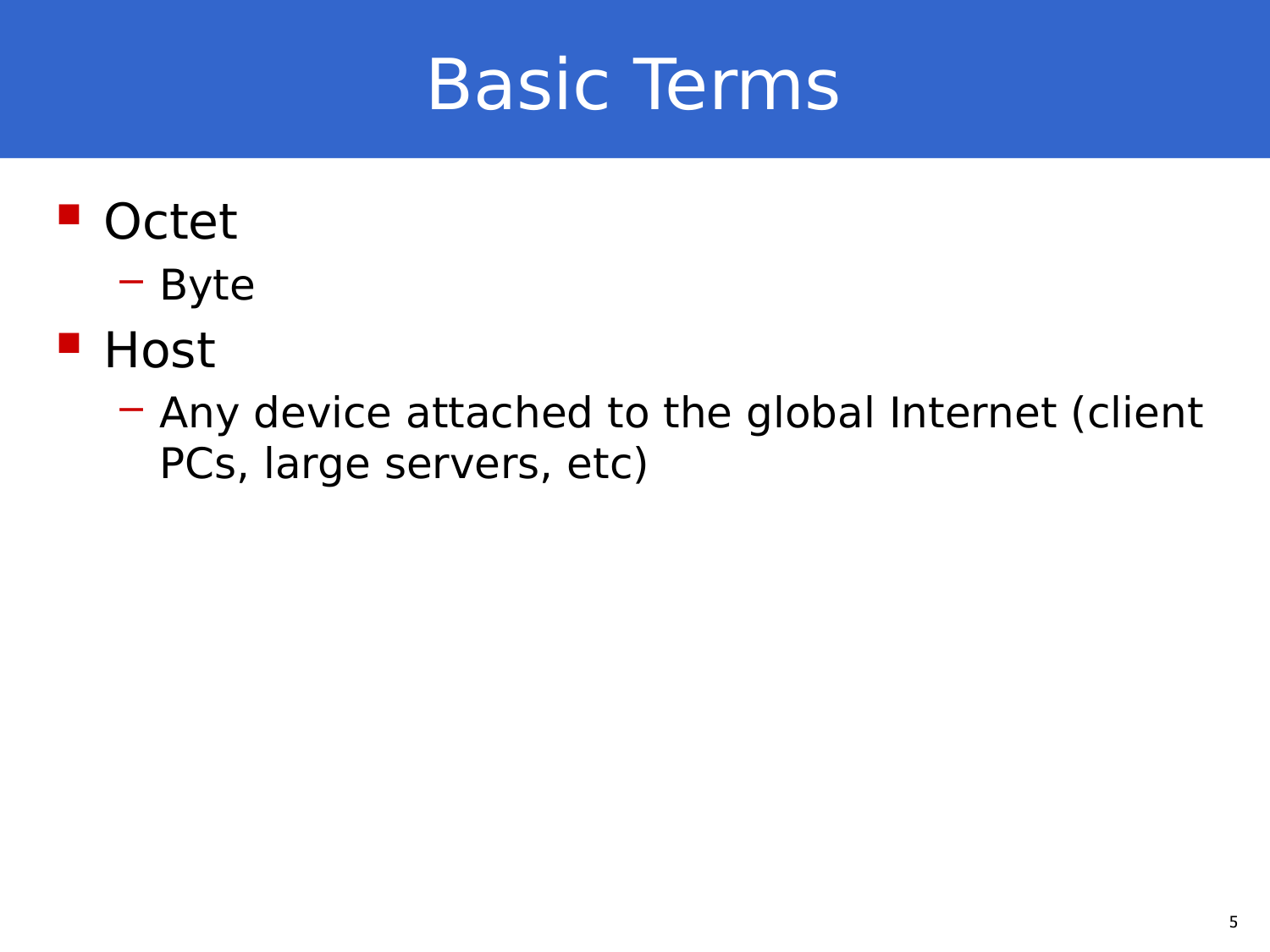

# Basic Terms
Octet
Byte
Host
Any device attached to the global Internet (client PCs, large servers, etc)